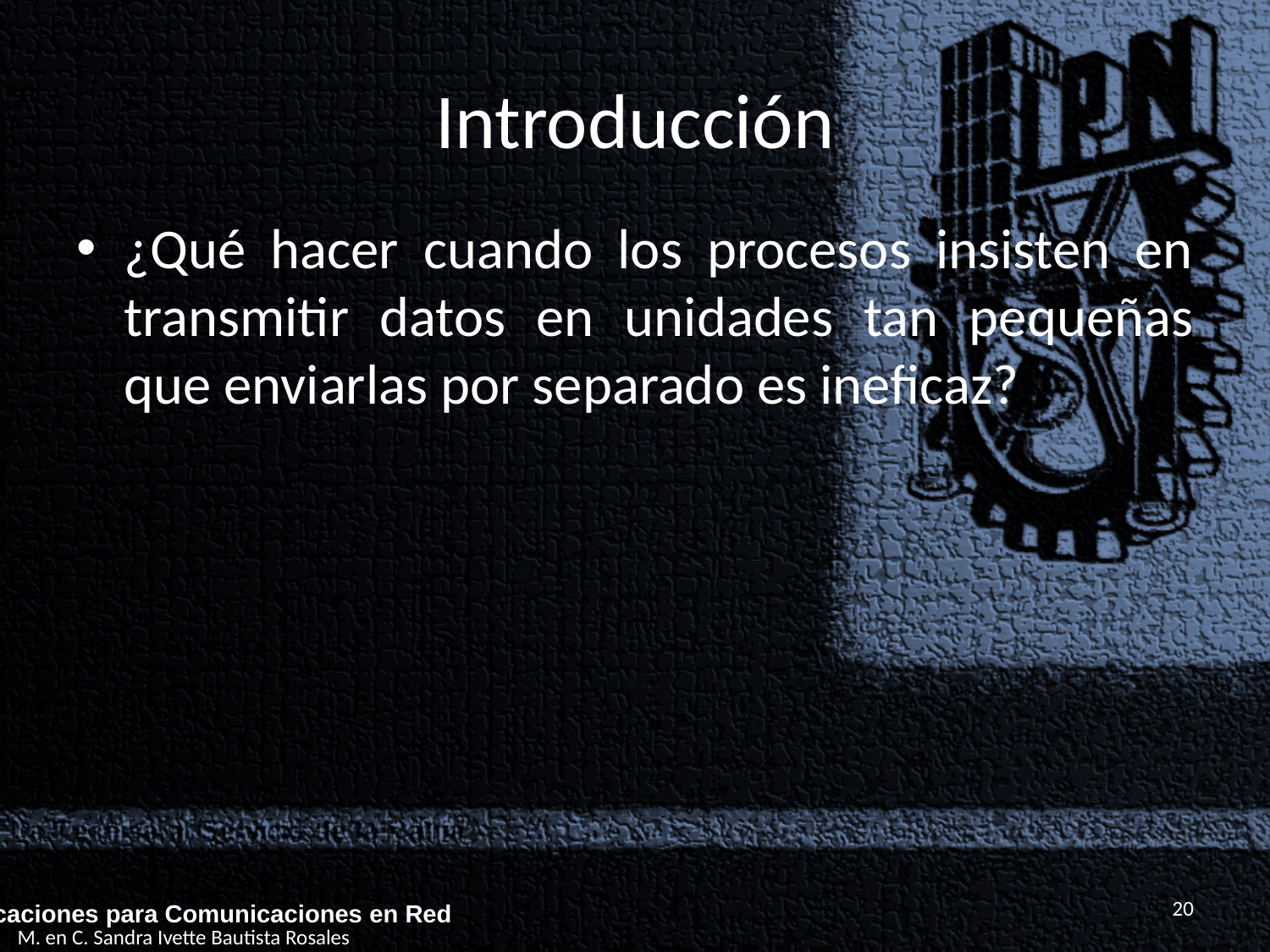

# Introducción
¿Qué hacer cuando los procesos insisten en transmitir datos en unidades tan pequeñas que enviarlas por separado es ineficaz?
20
Aplicaciones para Comunicaciones en Red
M. en C. Sandra Ivette Bautista Rosales